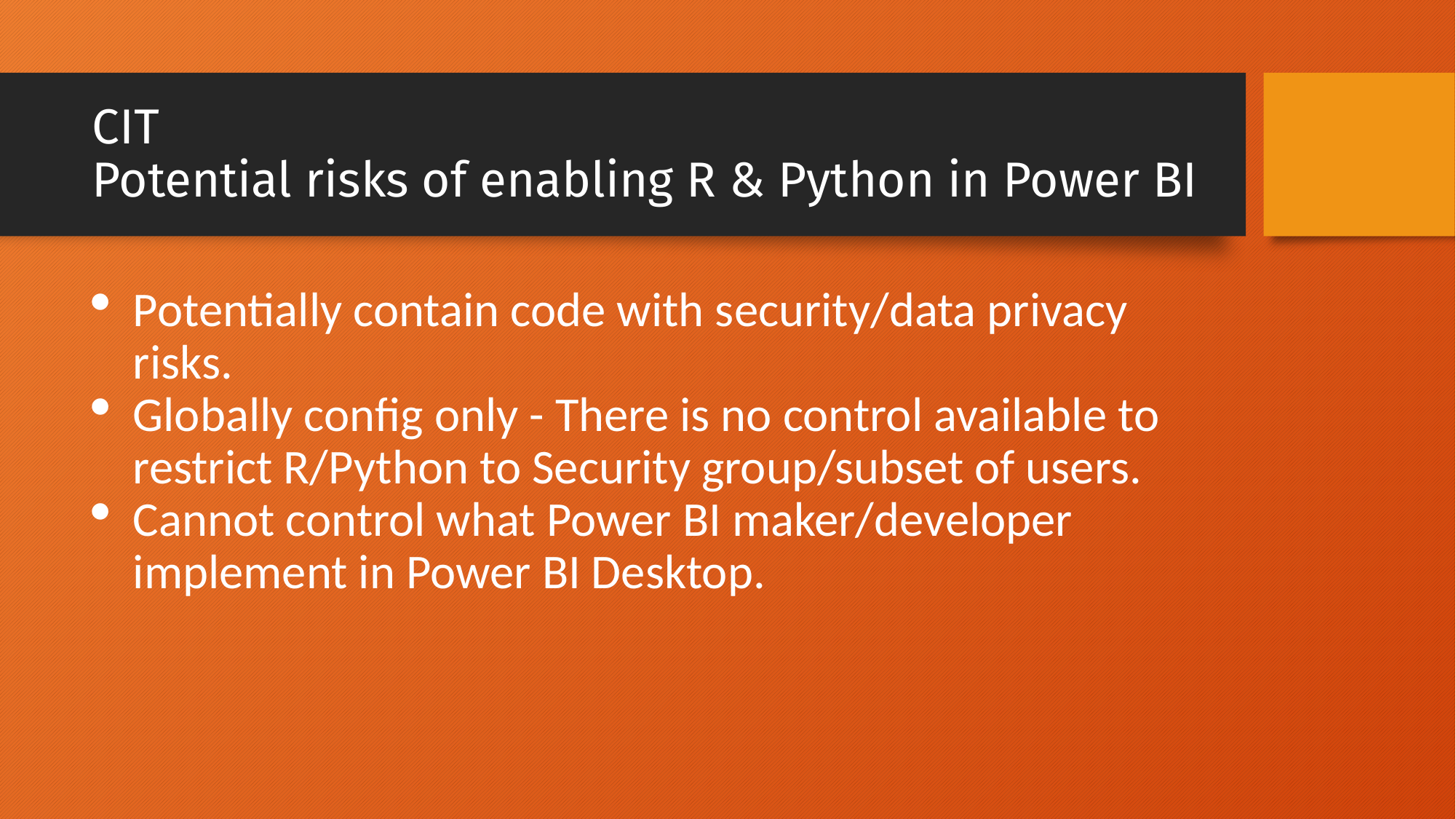

# CIT Potential risks of enabling R & Python in Power BI
Potentially contain code with security/data privacy risks.
Globally config only - There is no control available to restrict R/Python to Security group/subset of users.
Cannot control what Power BI maker/developer implement in Power BI Desktop.